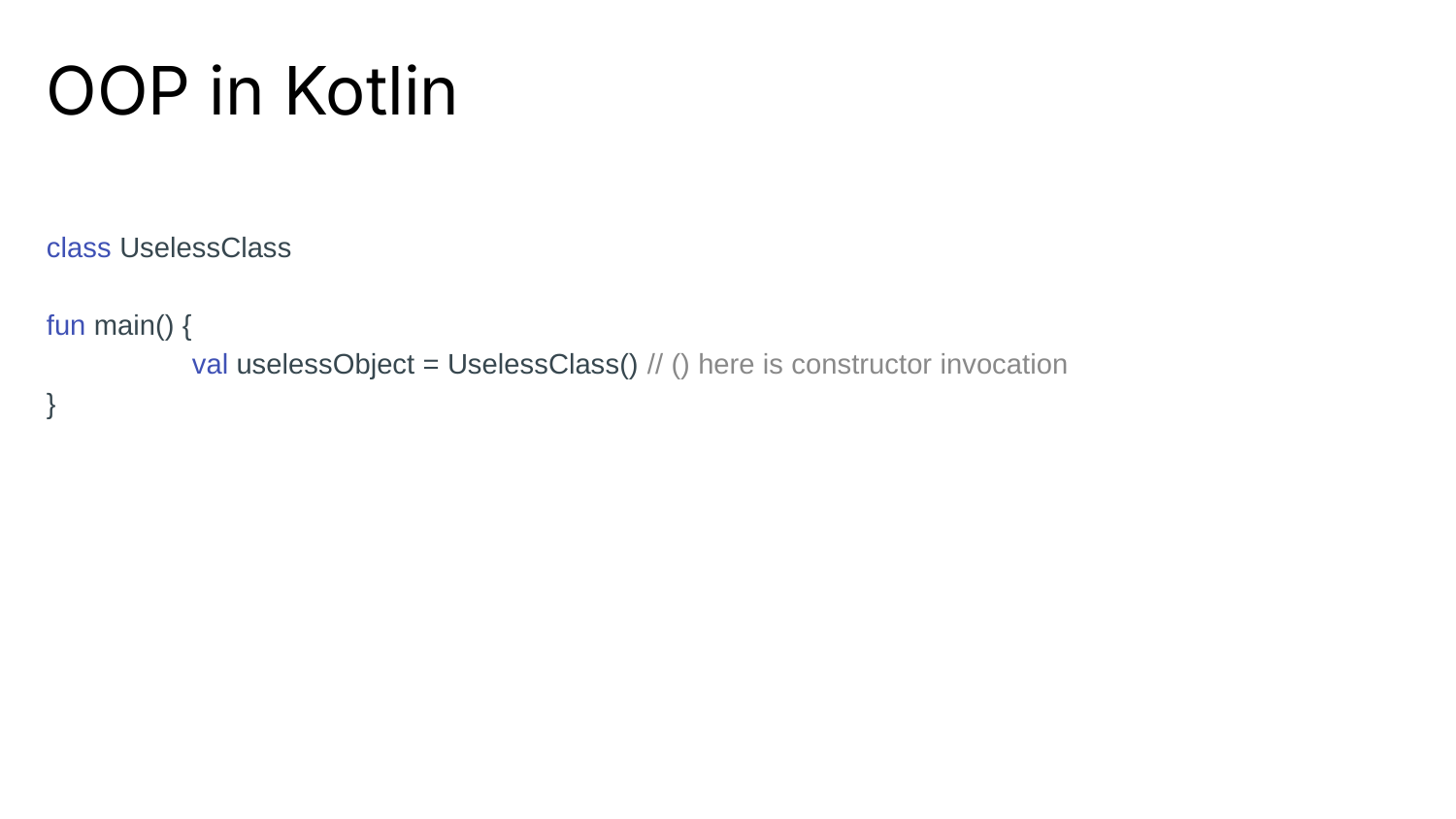

# OOP in Kotlin
class UselessClass

fun main() {
	val uselessObject = UselessClass() // () here is constructor invocation
}